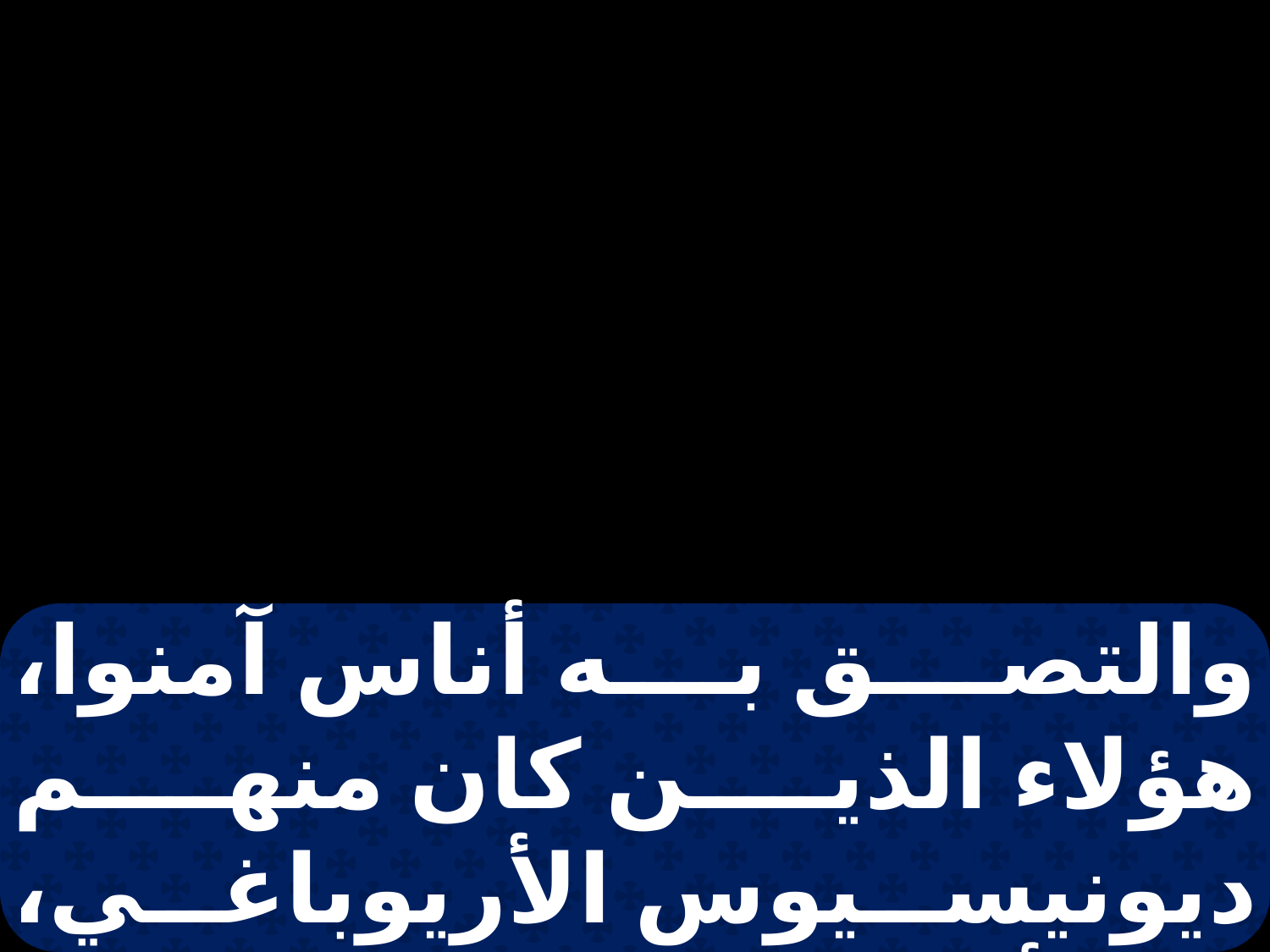

والتصق به أناس آمنوا، هؤلاء الذين كان منهم ديونيسيوس الأريوباغي، وامرأة اسمها دامارس وآخرون معهما.